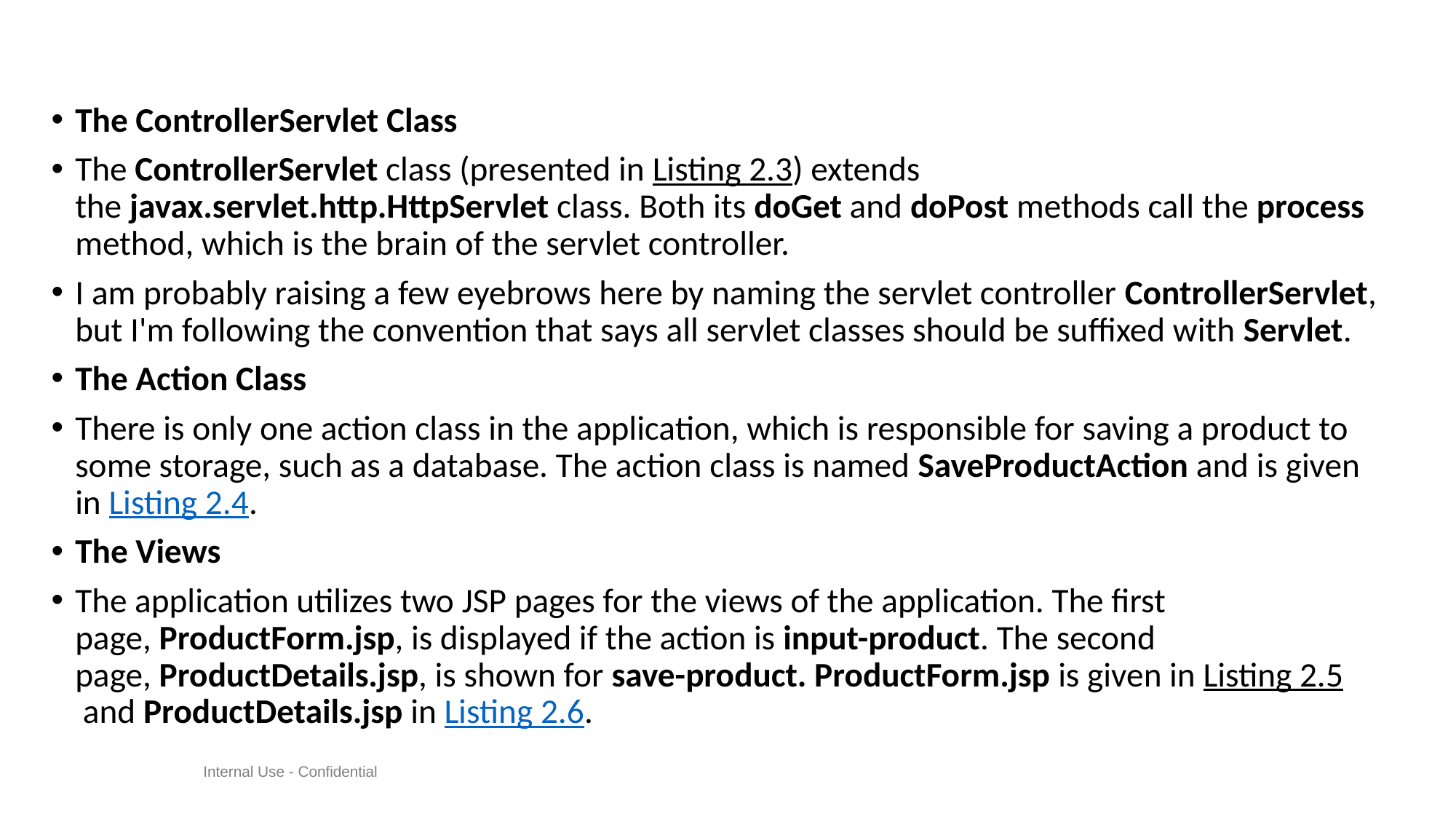

#
The ControllerServlet Class
The ControllerServlet class (presented in Listing 2.3) extends the javax.servlet.http.HttpServlet class. Both its doGet and doPost methods call the process method, which is the brain of the servlet controller.
I am probably raising a few eyebrows here by naming the servlet controller ControllerServlet, but I'm following the convention that says all servlet classes should be suffixed with Servlet.
The Action Class
There is only one action class in the application, which is responsible for saving a product to some storage, such as a database. The action class is named SaveProductAction and is given in Listing 2.4.
The Views
The application utilizes two JSP pages for the views of the application. The first page, ProductForm.jsp, is displayed if the action is input-product. The second page, ProductDetails.jsp, is shown for save-product. ProductForm.jsp is given in Listing 2.5 and ProductDetails.jsp in Listing 2.6.